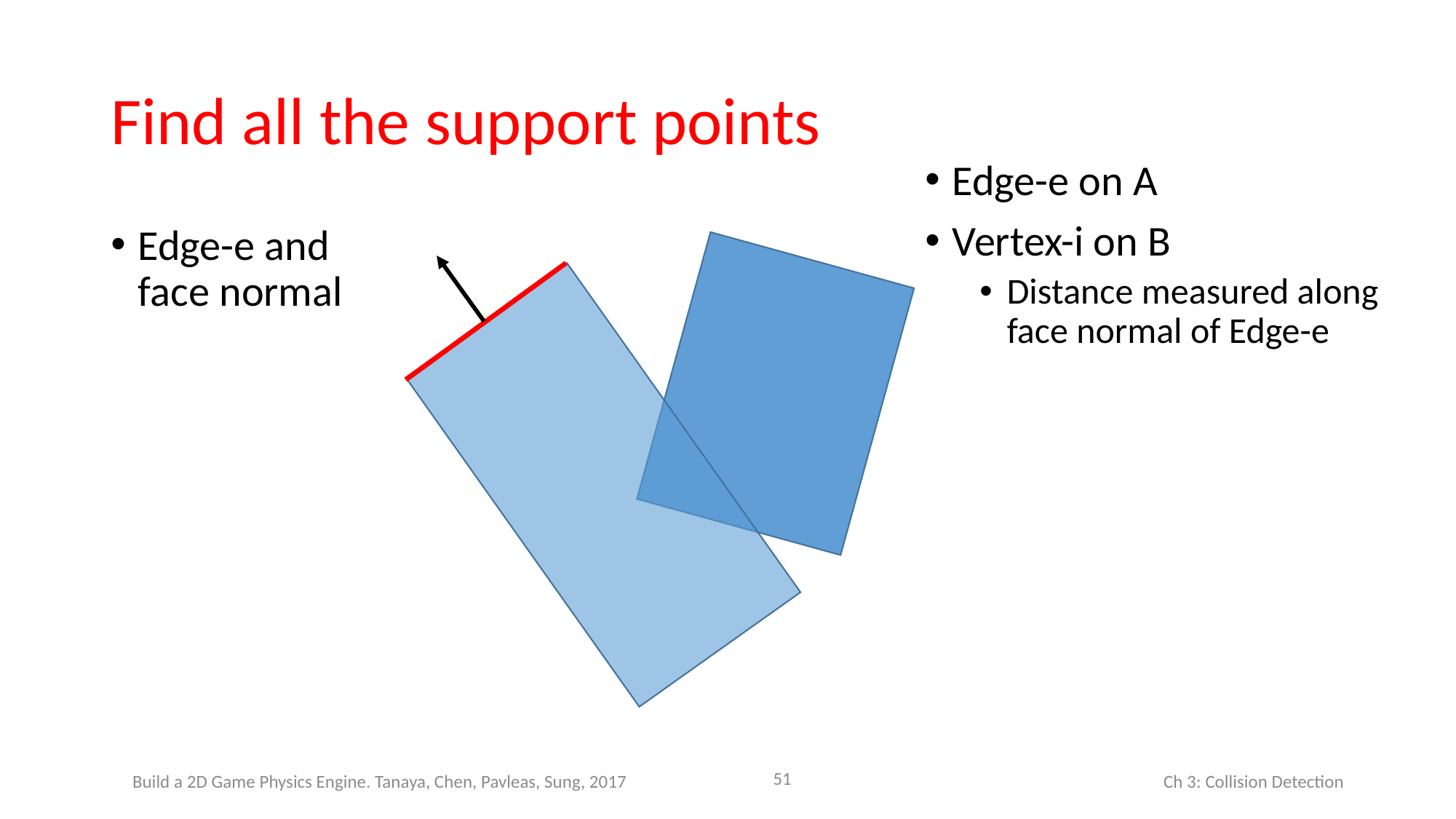

# Find all the support points
Edge-e on A
Vertex-i on B
Distance measured along face normal of Edge-e
Edge-e and
face normal